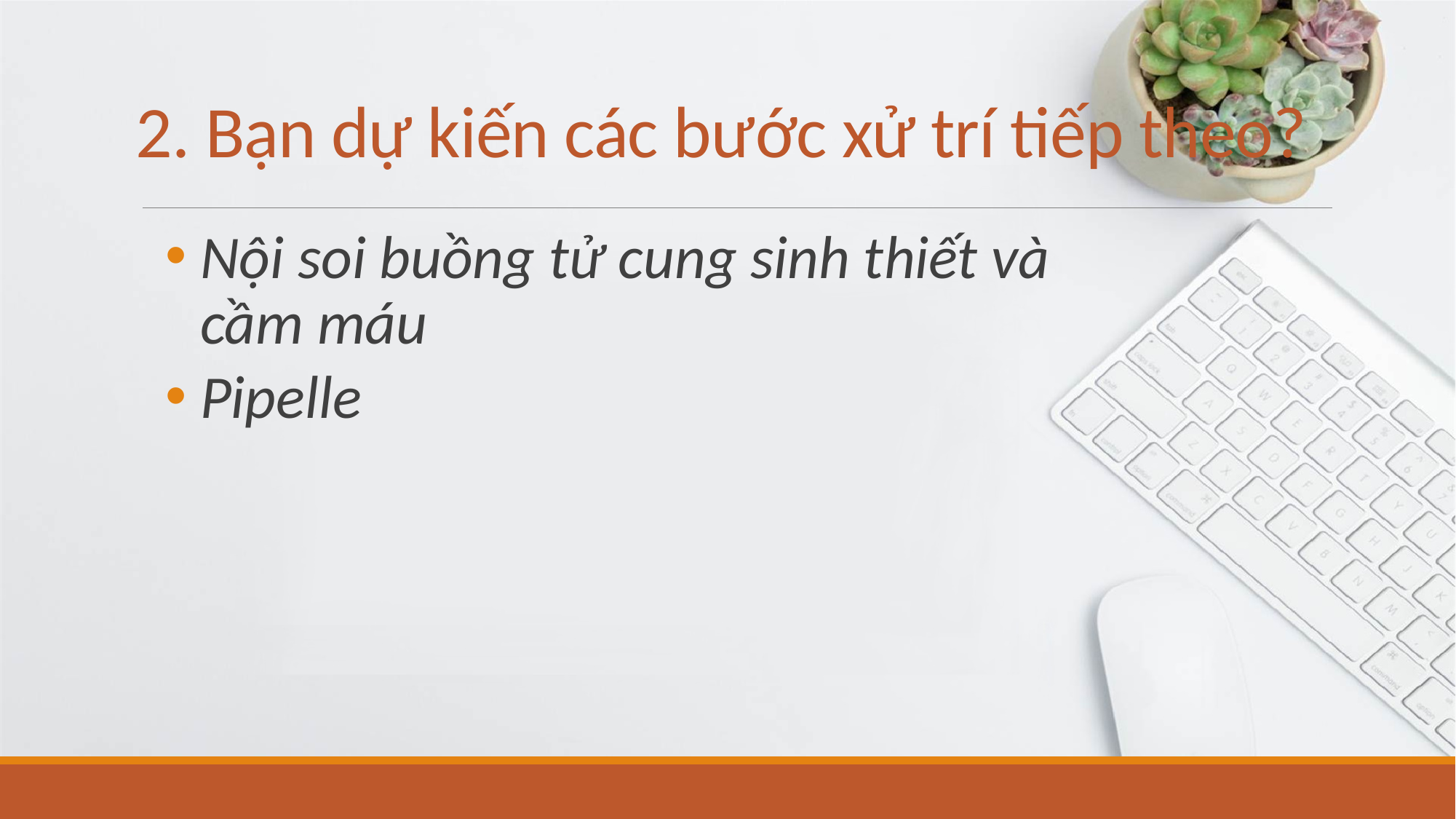

# 2. Bạn dự kiến các bước xử trí tiếp theo?
Nội soi buồng tử cung sinh thiết và cầm máu
Pipelle